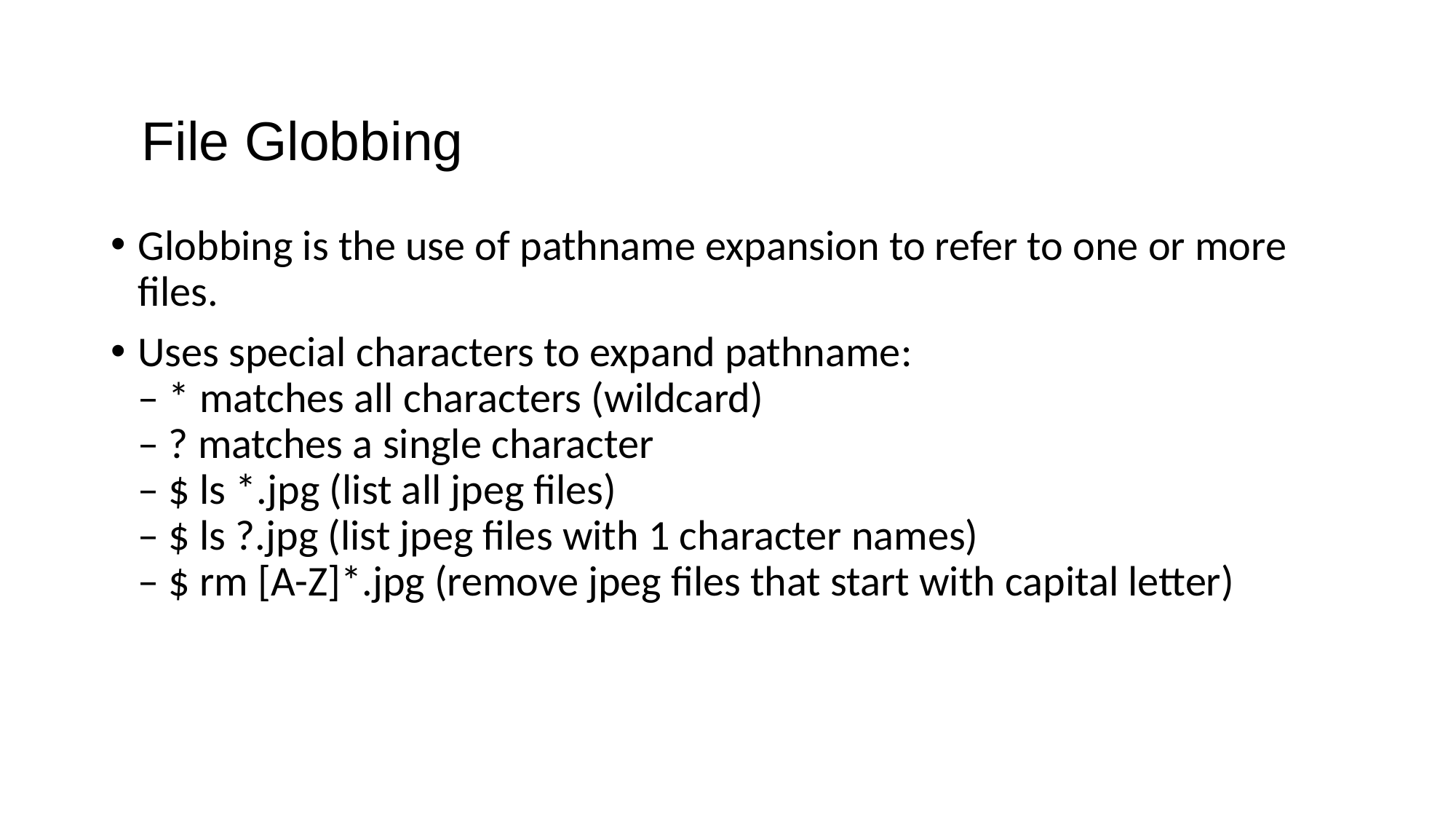

# File Globbing
Globbing is the use of pathname expansion to refer to one or more files.
Uses special characters to expand pathname:
– * matches all characters (wildcard)
– ? matches a single character
– $ ls *.jpg (list all jpeg files)
– $ ls ?.jpg (list jpeg files with 1 character names)
– $ rm [A-Z]*.jpg (remove jpeg files that start with capital letter)